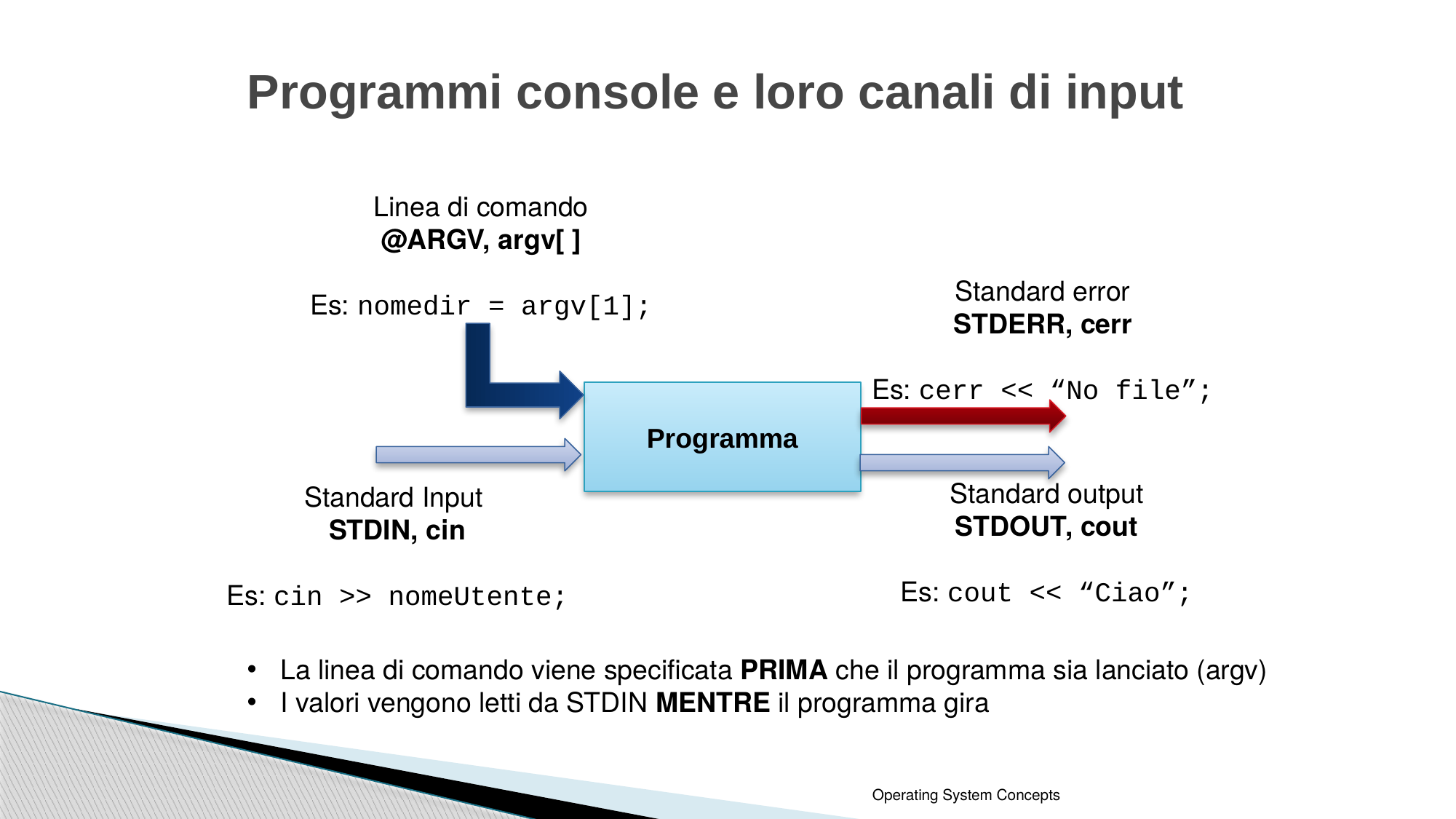

# Programmi console e loro canali di input
Linea di comando
@ARGV, argv[ ]

Es: nomedir = argv[1];
Standard error
STDERR, cerr

Es: cerr << “No file”;

Programma

Standard output
STDOUT, cout

Es: cout << “Ciao”;
Standard Input
STDIN, cin

Es: cin >> nomeUtente;
 La linea di comando viene specificata PRIMA che il programma sia lanciato (argv)
 I valori vengono letti da STDIN MENTRE il programma gira
Operating System Concepts